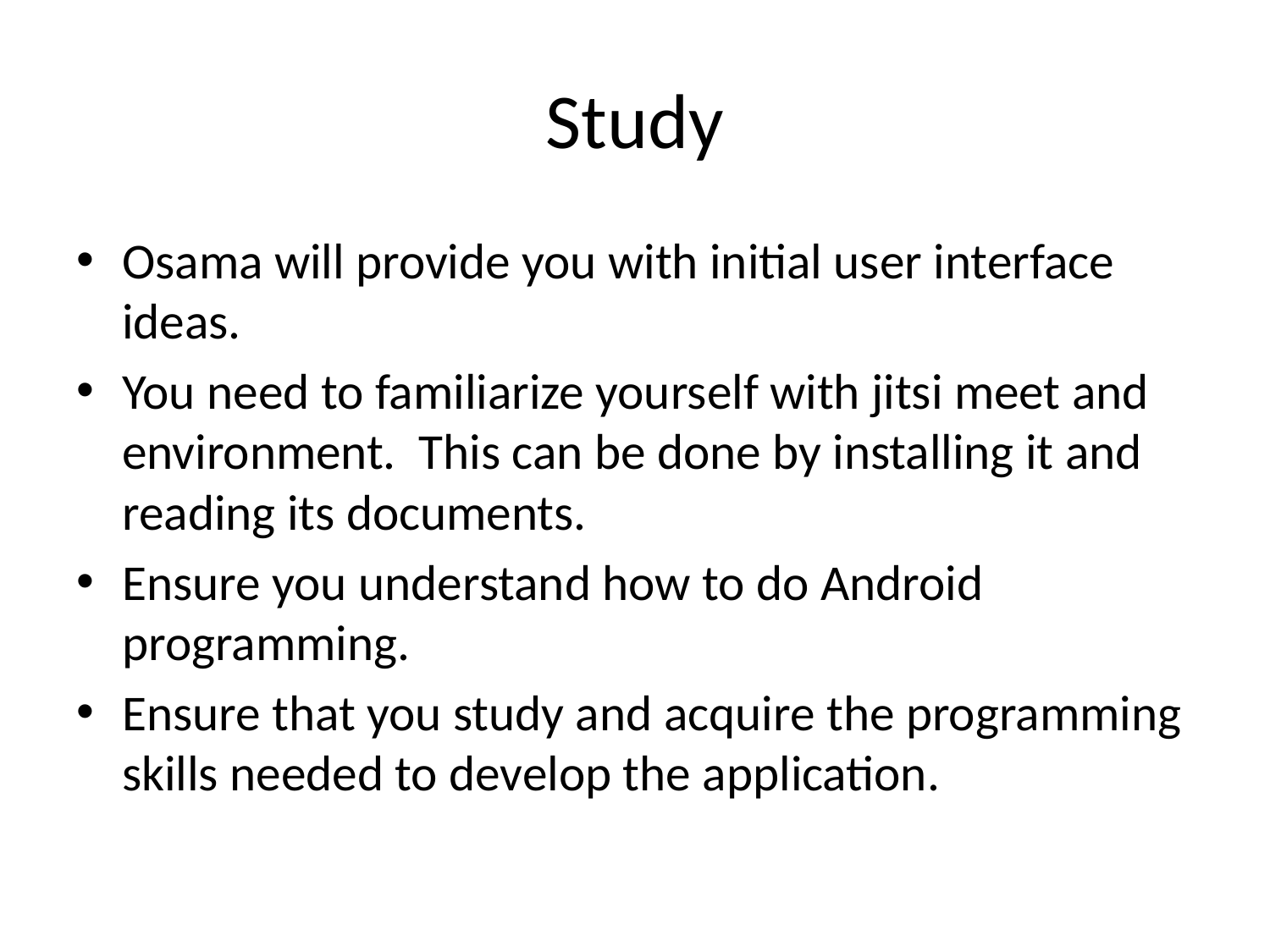

# Study
Osama will provide you with initial user interface ideas.
You need to familiarize yourself with jitsi meet and environment.  This can be done by installing it and reading its documents.
Ensure you understand how to do Android programming.
Ensure that you study and acquire the programming skills needed to develop the application.